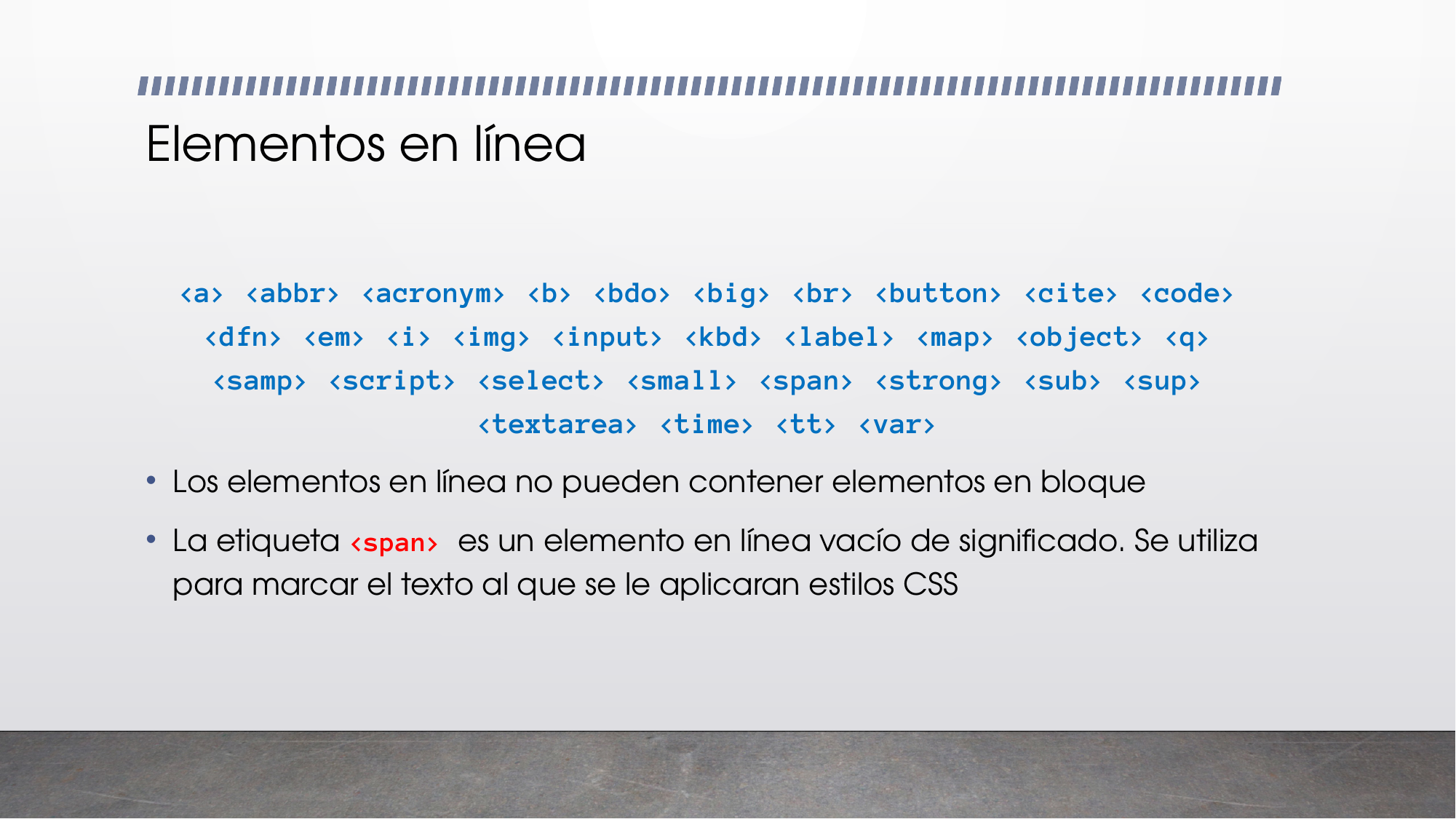

# Elementos en línea
<a> <abbr> <acronym> <b> <bdo> <big> <br> <button> <cite> <code> <dfn> <em> <i> <img> <input> <kbd> <label> <map> <object> <q> <samp> <script> <select> <small> <span> <strong> <sub> <sup> <textarea> <time> <tt> <var>
Los elementos en línea no pueden contener elementos en bloque
La etiqueta <span> es un elemento en línea vacío de significado. Se utiliza para marcar el texto al que se le aplicaran estilos CSS